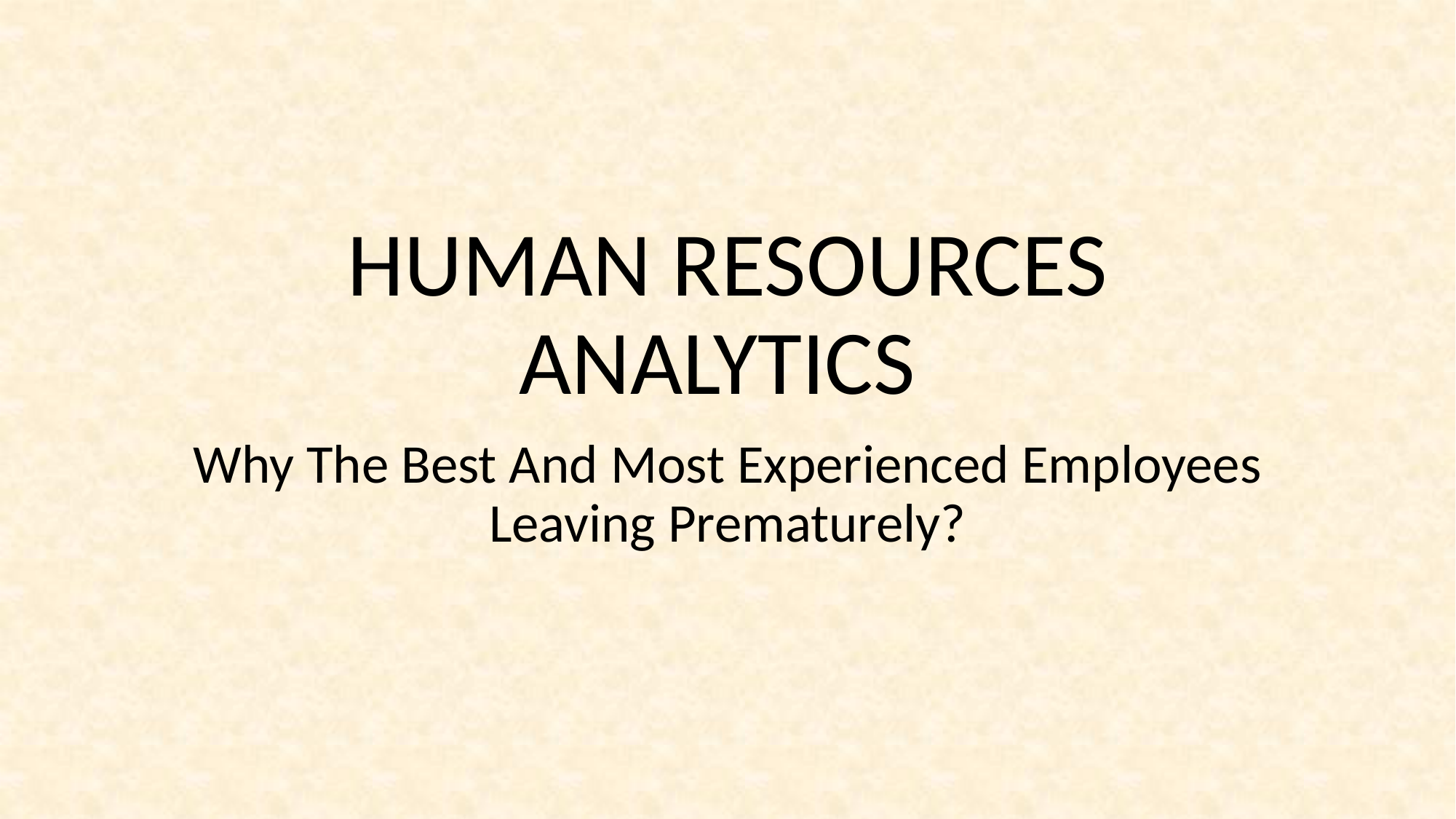

# HUMAN RESOURCES ANALYTICS
Why The Best And Most Experienced Employees Leaving Prematurely?